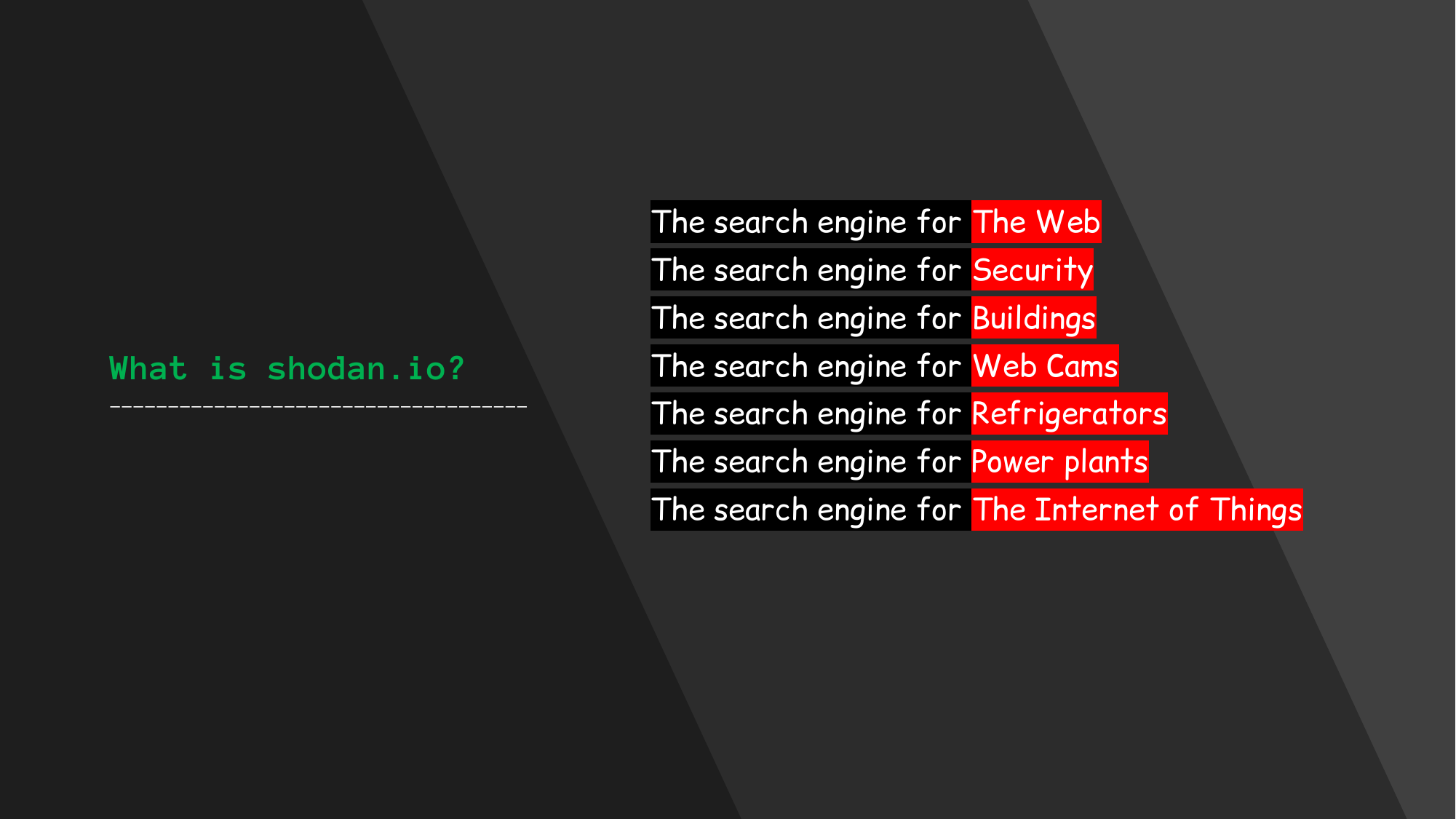

# What is shodan.io? ____________________________________

The search engine for The Web
The search engine for Security
The search engine for Buildings
The search engine for Web Cams
The search engine for Refrigerators
The search engine for Power plants
The search engine for The Internet of Things